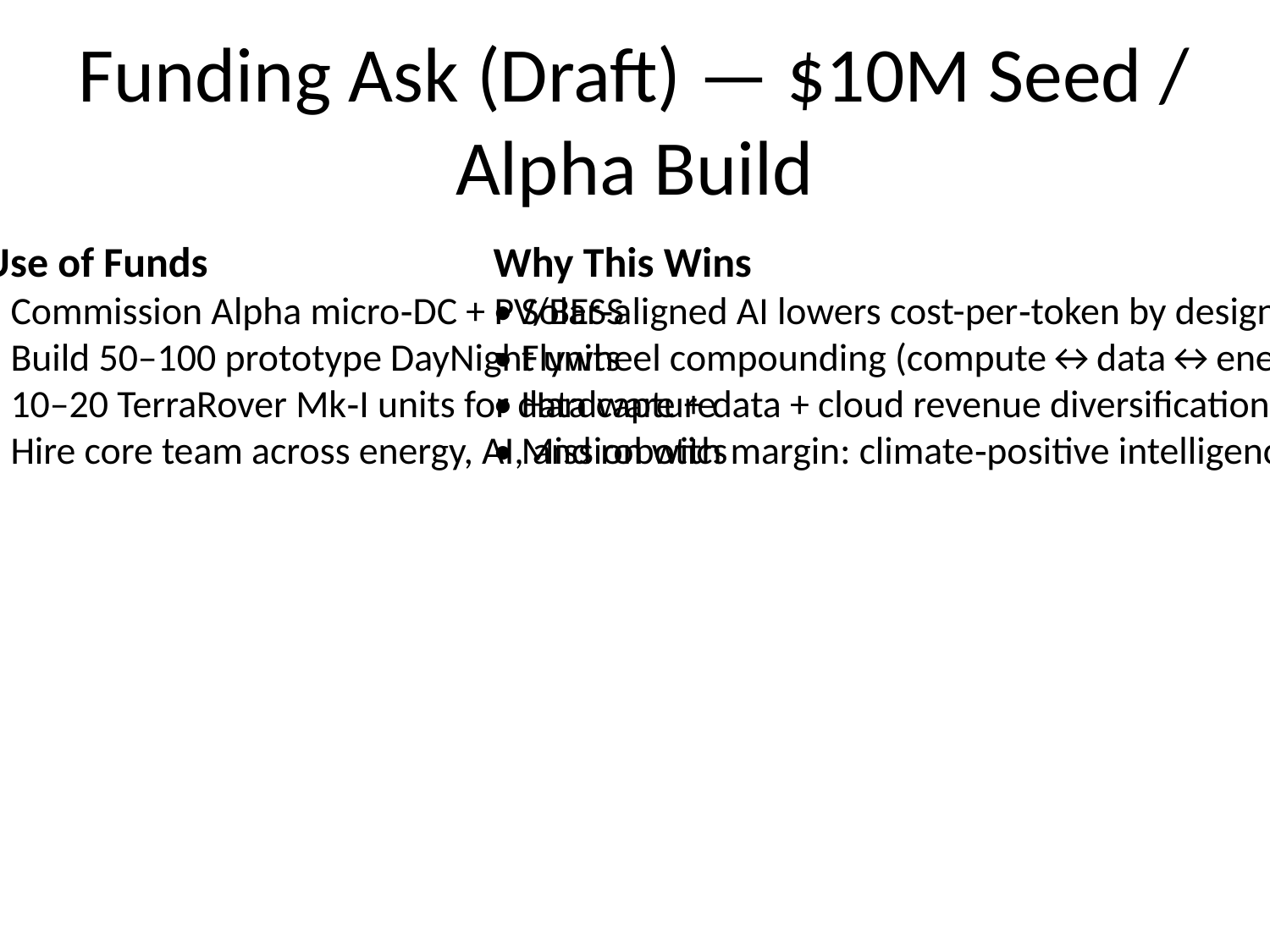

# Funding Ask (Draft) — $10M Seed / Alpha Build
Use of Funds
• Commission Alpha micro‑DC + PV/BESS
• Build 50–100 prototype DayNight units
• 10–20 TerraRover Mk‑I units for data capture
• Hire core team across energy, AI, and robotics
Why This Wins
• Solar‑aligned AI lowers cost-per‑token by design
• Flywheel compounding (compute↔data↔energy)
• Hardware + data + cloud revenue diversification
• Mission with margin: climate‑positive intelligence